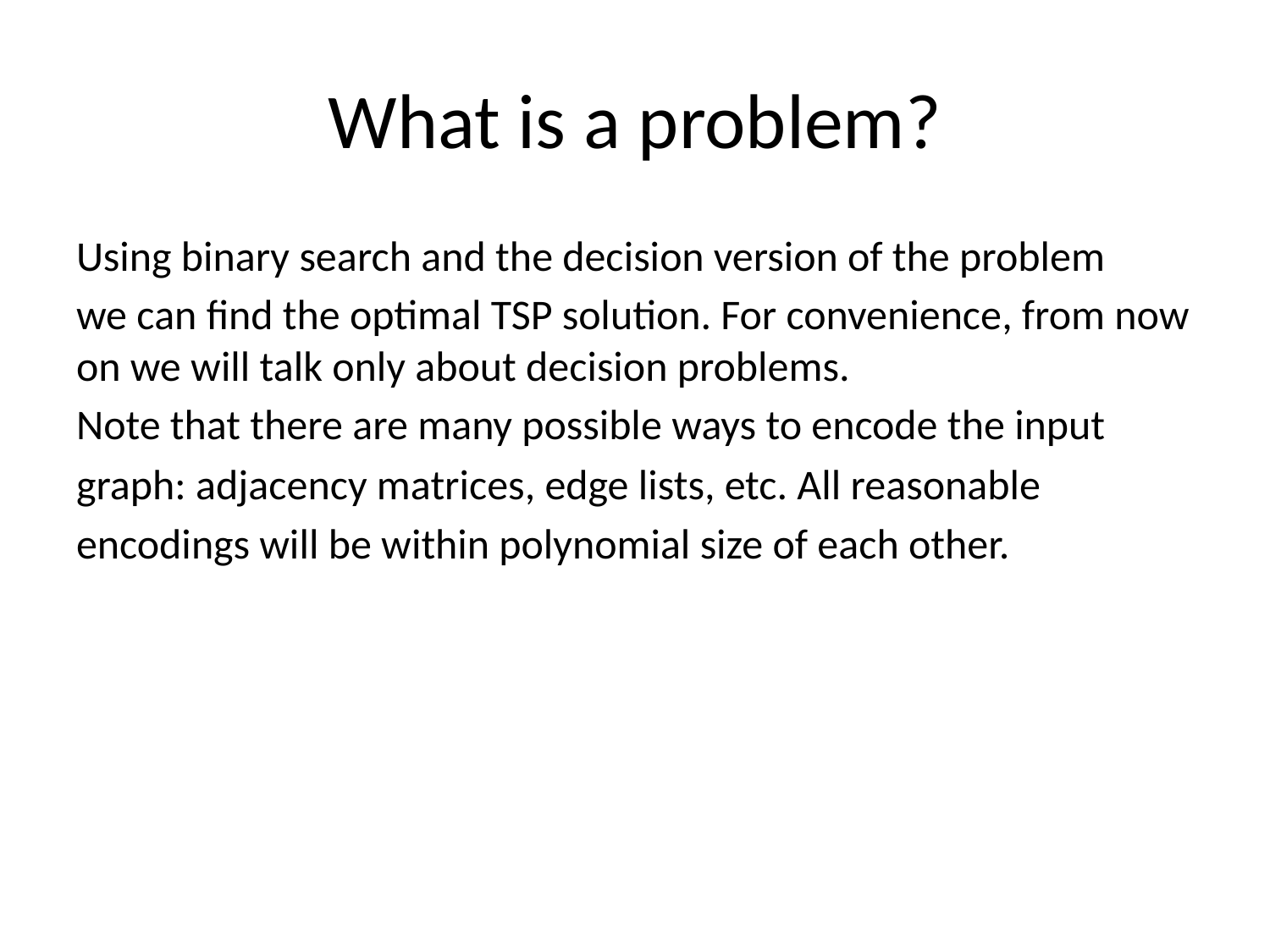

# What is a problem?
Using binary search and the decision version of the problem
we can ﬁnd the optimal TSP solution. For convenience, from now on we will talk only about decision problems.
Note that there are many possible ways to encode the input
graph: adjacency matrices, edge lists, etc. All reasonable
encodings will be within polynomial size of each other.